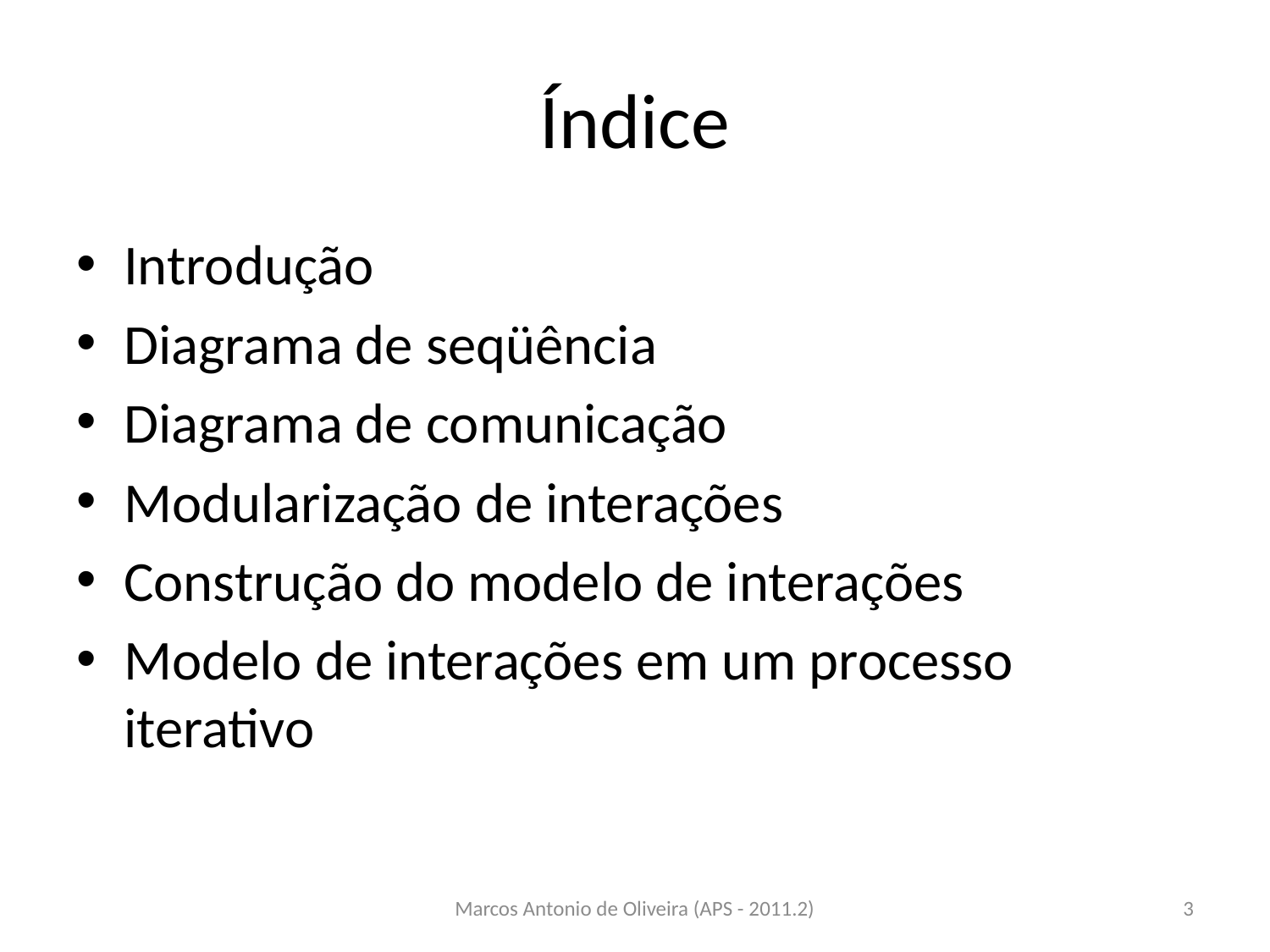

# Índice
Introdução
Diagrama de seqüência
Diagrama de comunicação
Modularização de interações
Construção do modelo de interações
Modelo de interações em um processo iterativo
Marcos Antonio de Oliveira (APS - 2011.2)
3